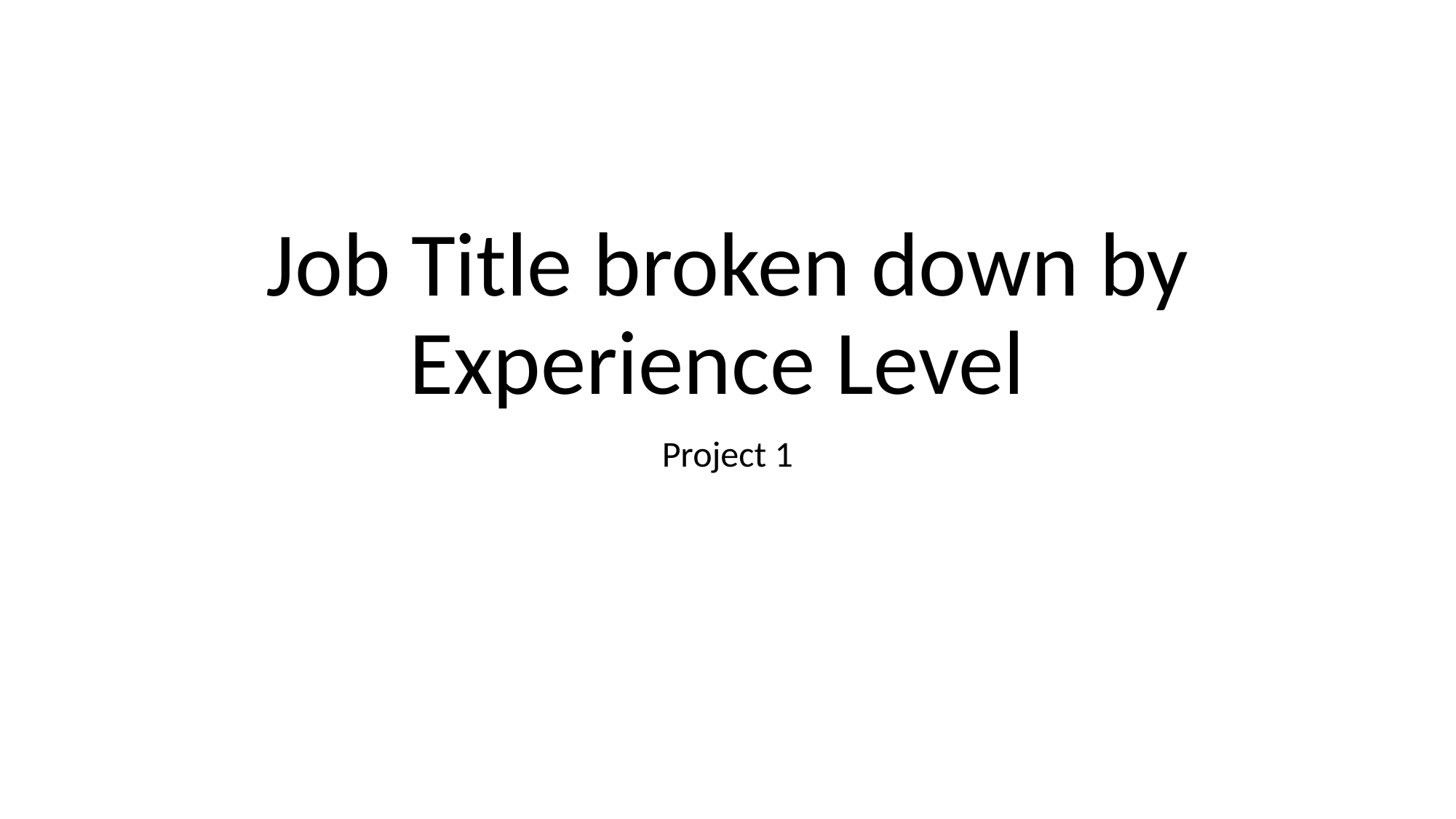

# Job Title broken down by Experience Level
Project 1